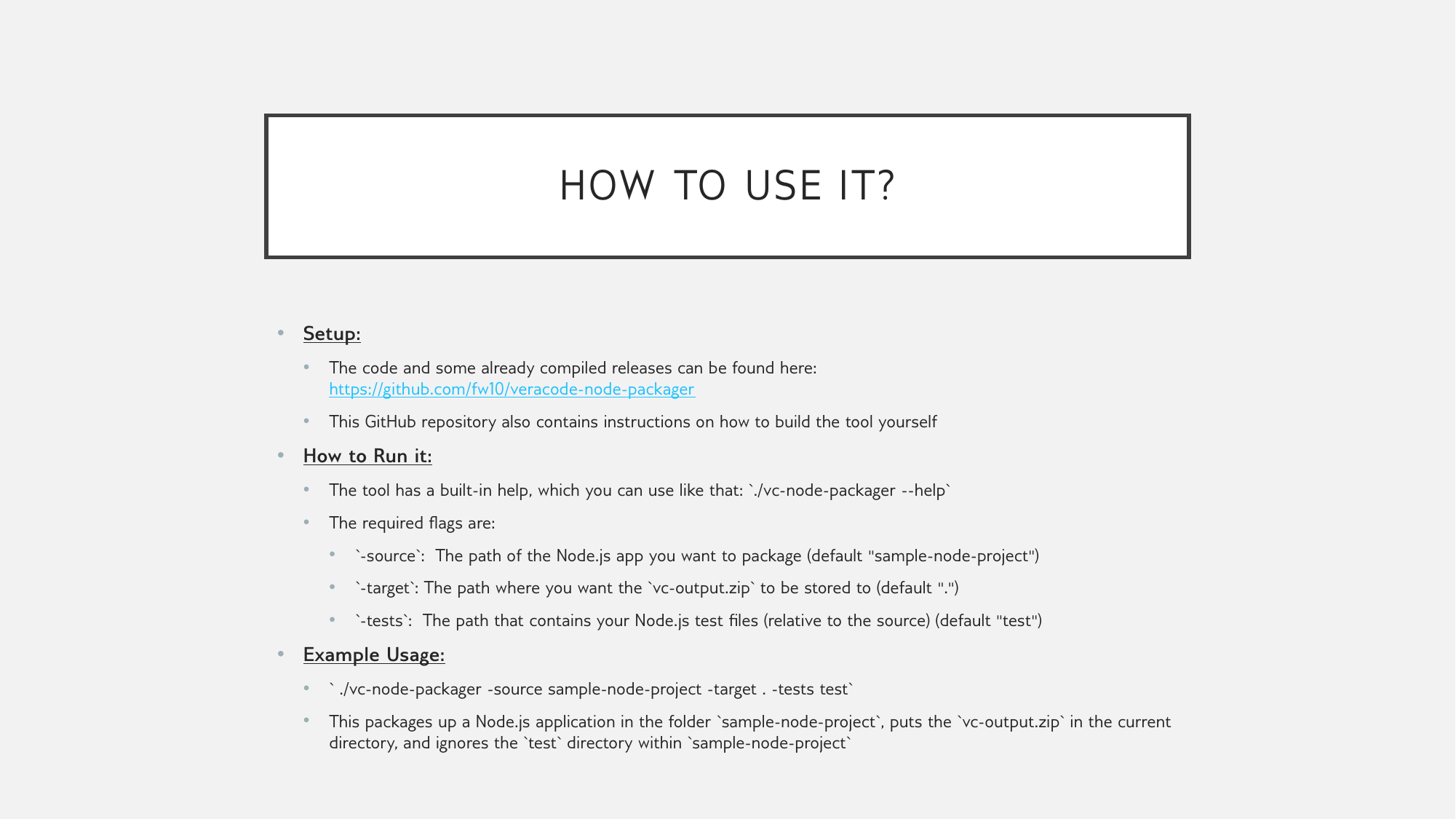

# How to use It?
Setup:
The code and some already compiled releases can be found here: https://github.com/fw10/veracode-node-packager
This GitHub repository also contains instructions on how to build the tool yourself
How to Run it:
The tool has a built-in help, which you can use like that: `./vc-node-packager --help`
The required flags are:
`-source`:  The path of the Node.js app you want to package (default "sample-node-project")
`-target`: The path where you want the `vc-output.zip` to be stored to (default ".")
`-tests`:  The path that contains your Node.js test files (relative to the source) (default "test")
Example Usage:
` ./vc-node-packager -source sample-node-project -target . -tests test`
This packages up a Node.js application in the folder `sample-node-project`, puts the `vc-output.zip` in the current directory, and ignores the `test` directory within `sample-node-project`